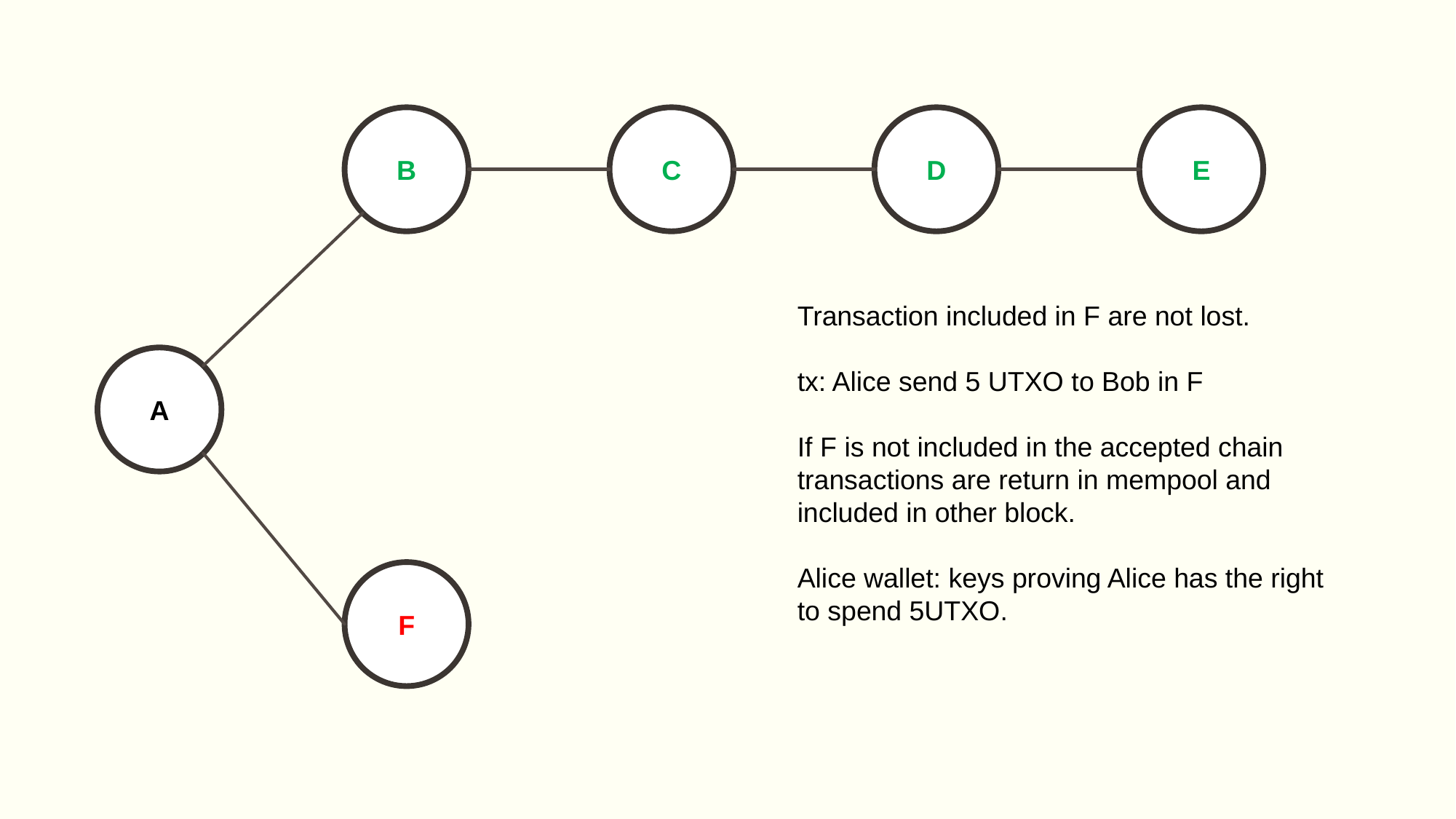

B
C
D
E
Transaction included in F are not lost.

tx: Alice send 5 UTXO to Bob in F

If F is not included in the accepted chain
transactions are return in mempool and
included in other block.

Alice wallet: keys proving Alice has the right
to spend 5UTXO.

A
F